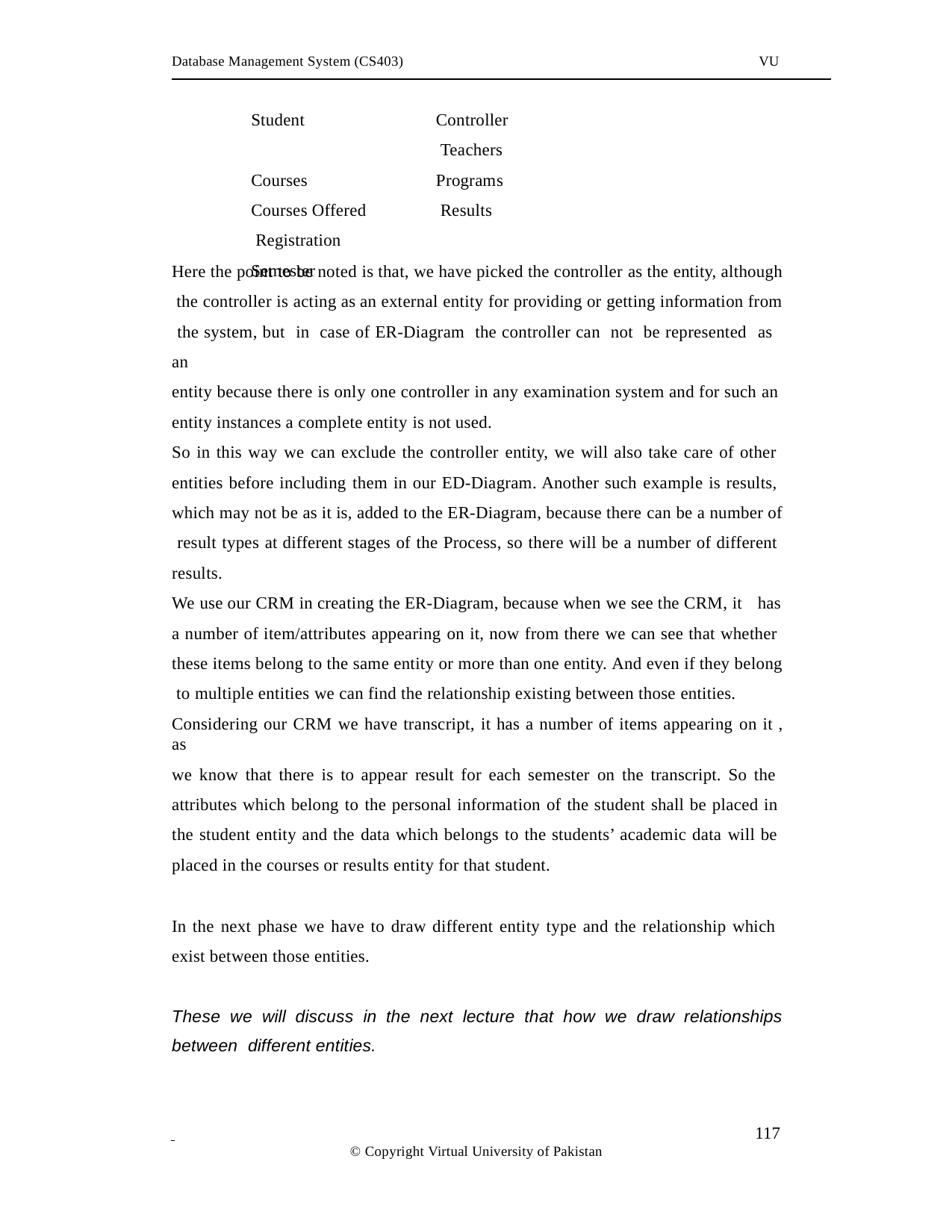

Database Management System (CS403)
VU

Controller  Teachers
Programs  Results
Student  Courses
Courses Offered  Registration  Semester
Here the point to be noted is that, we have picked the controller as the entity, although  the controller is acting as an external entity for providing or getting information from  the system, but  in  case of ER-Diagram  the controller can  not  be represented  as   an
entity because there is only one controller in any examination system and for such an  entity instances a complete entity is not used.
So in this way we can exclude the controller entity, we will also take care of other  entities before including them in our ED-Diagram. Another such example is results,  which may not be as it is, added to the ER-Diagram, because there can be a number of  result types at different stages of the Process, so there will be a number of different  results.
We use our CRM in creating the ER-Diagram, because when we see the CRM, it   has
a number of item/attributes appearing on it, now from there we can see that whether  these items belong to the same entity or more than one entity. And even if they belong  to multiple entities we can find the relationship existing between those entities.
Considering our CRM we have transcript, it has a number of items appearing on it , as
we know that there is to appear result for each semester on the transcript. So the  attributes which belong to the personal information of the student shall be placed in  the student entity and the data which belongs to the students’ academic data will be  placed in the courses or results entity for that student.

In the next phase we have to draw different entity type and the relationship which  exist between those entities.

These we will discuss in the next lecture that how we draw relationships between  different entities.
 	117
© Copyright Virtual University of Pakistan